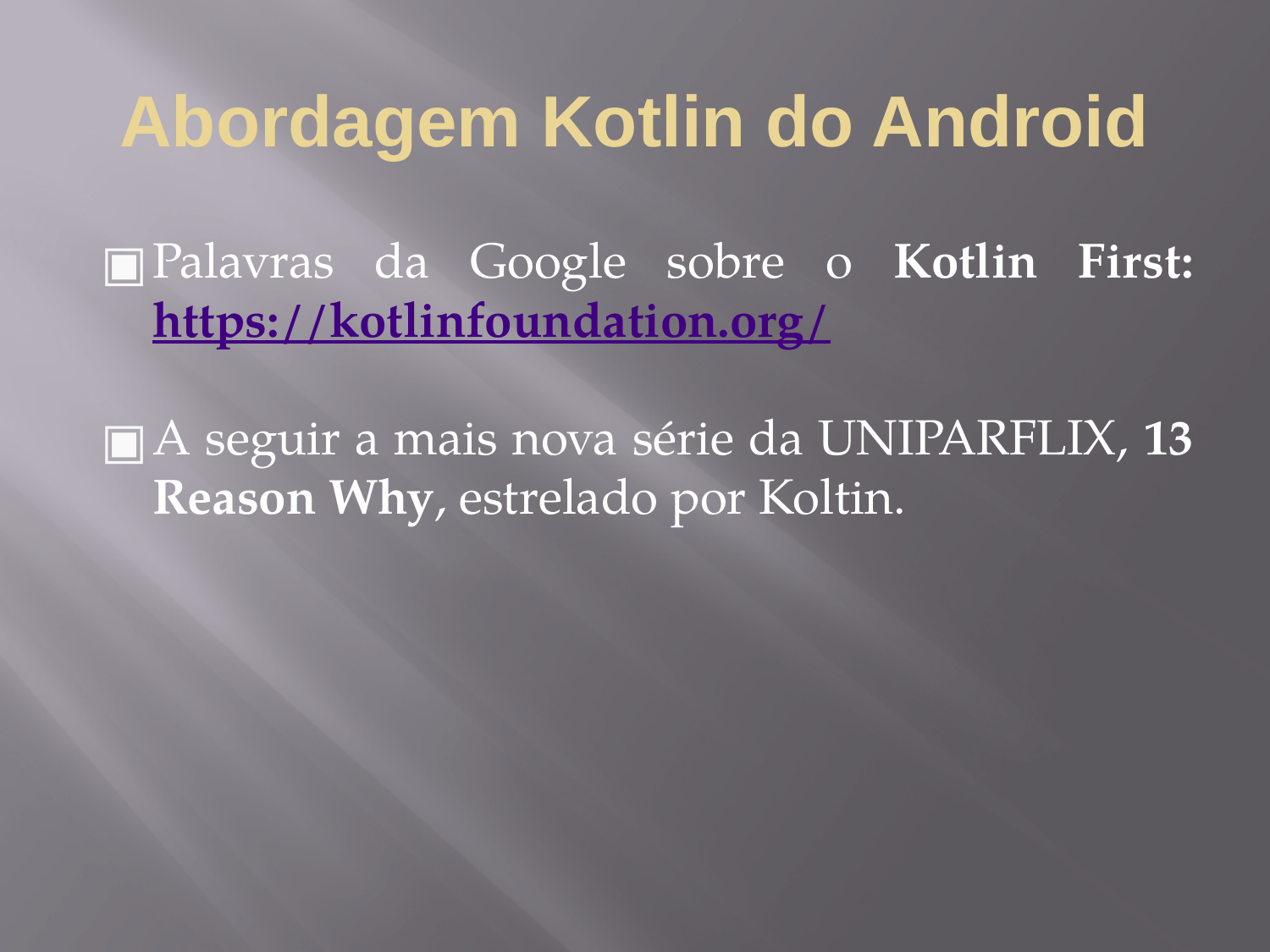

# Abordagem Kotlin do Android
Palavras da Google sobre o Kotlin First: https://kotlinfoundation.org/

A seguir a mais nova série da UNIPARFLIX, 13 Reason Why, estrelado por Koltin.